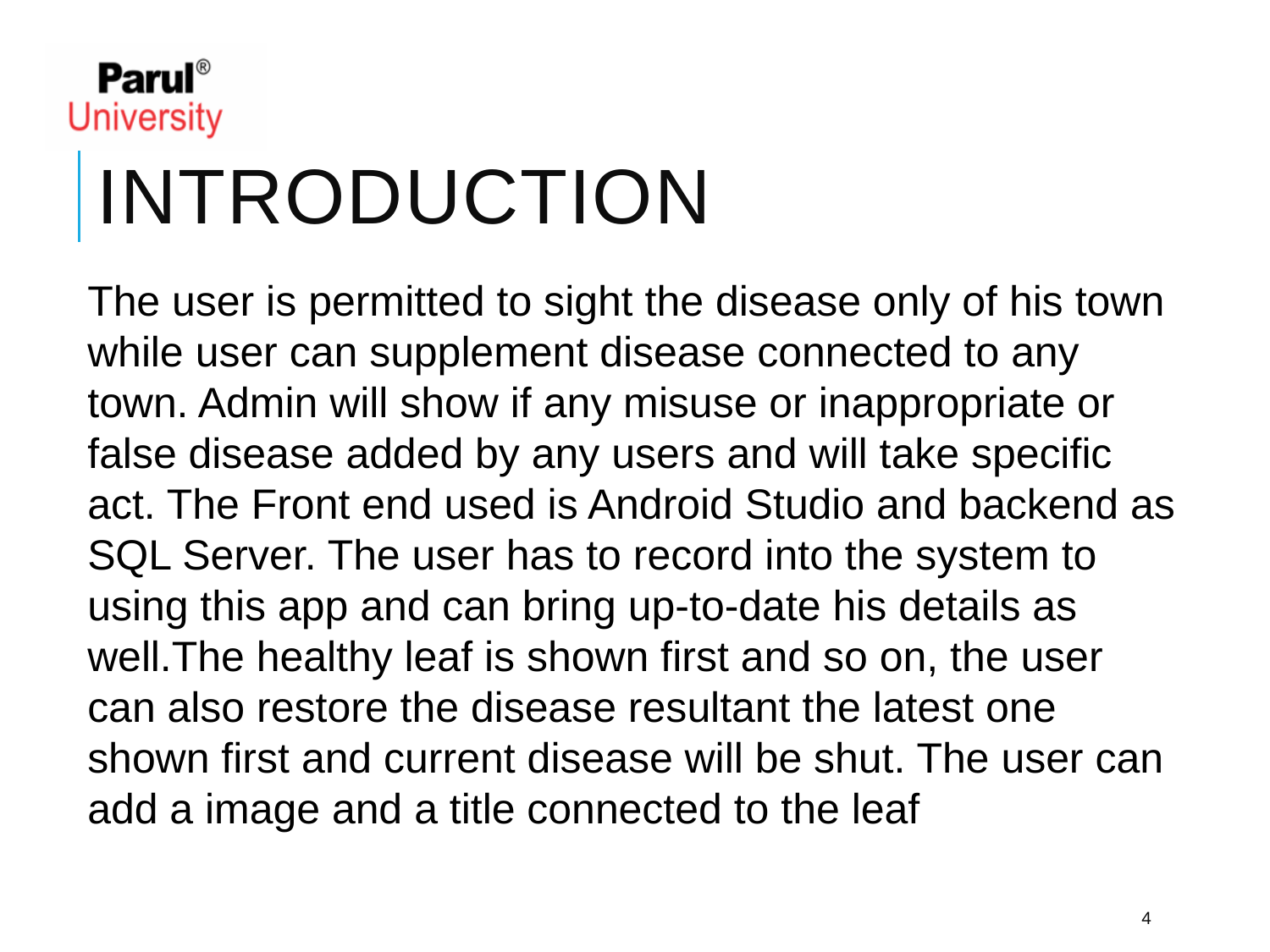

Introduction

The user is permitted to sight the disease only of his town while user can supplement disease connected to any town. Admin will show if any misuse or inappropriate or false disease added by any users and will take specific act. The Front end used is Android Studio and backend as SQL Server. The user has to record into the system to using this app and can bring up-to-date his details as well.The healthy leaf is shown first and so on, the user can also restore the disease resultant the latest one shown first and current disease will be shut. The user can add a image and a title connected to the leaf
4